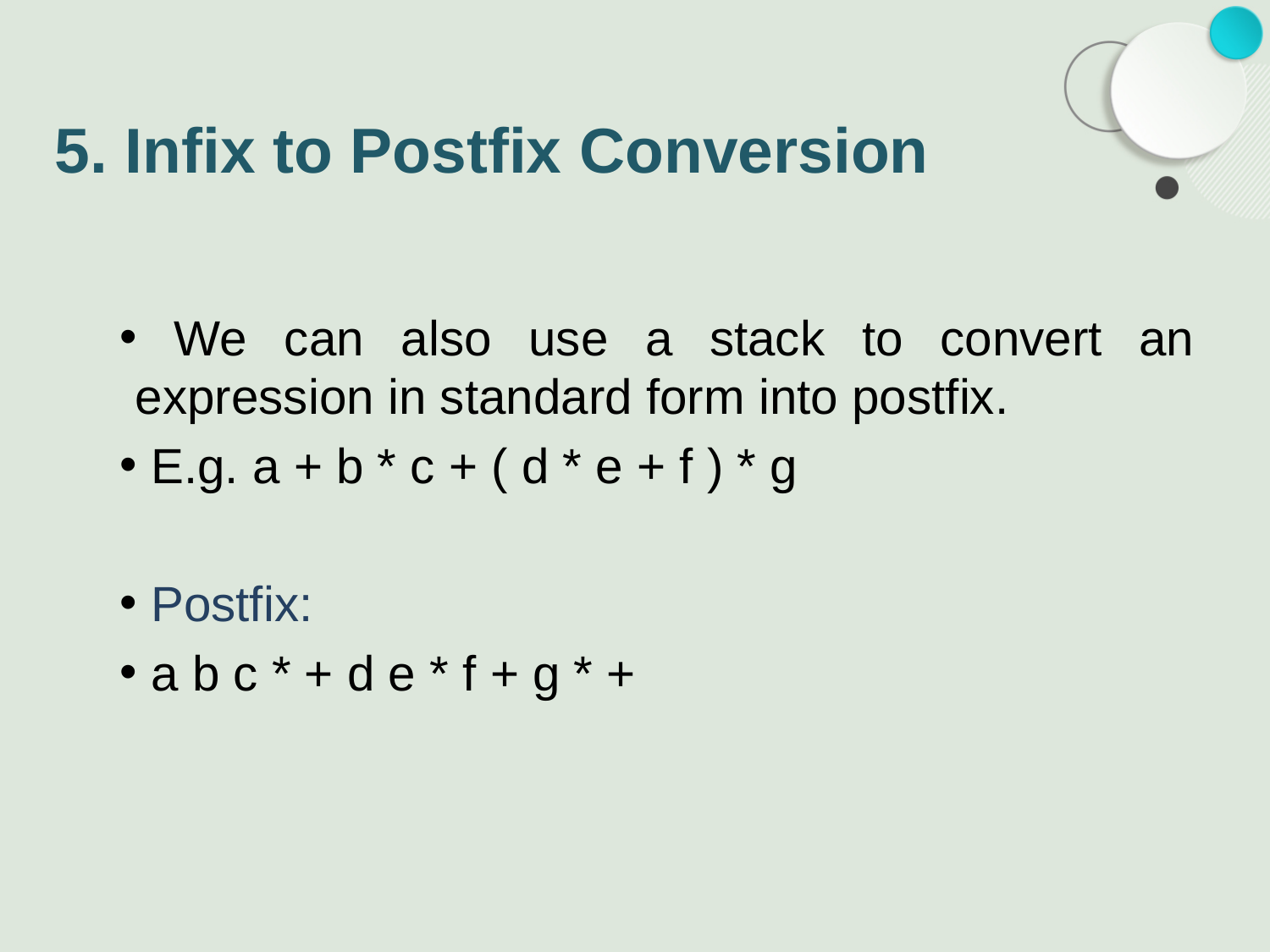

# 5. Infix to Postfix Conversion
 We can also use a stack to convert an expression in standard form into postfix.
 E.g. a + b * c + ( d * e + f ) * g

 Postfix:
 a b c * + d e * f + g * +